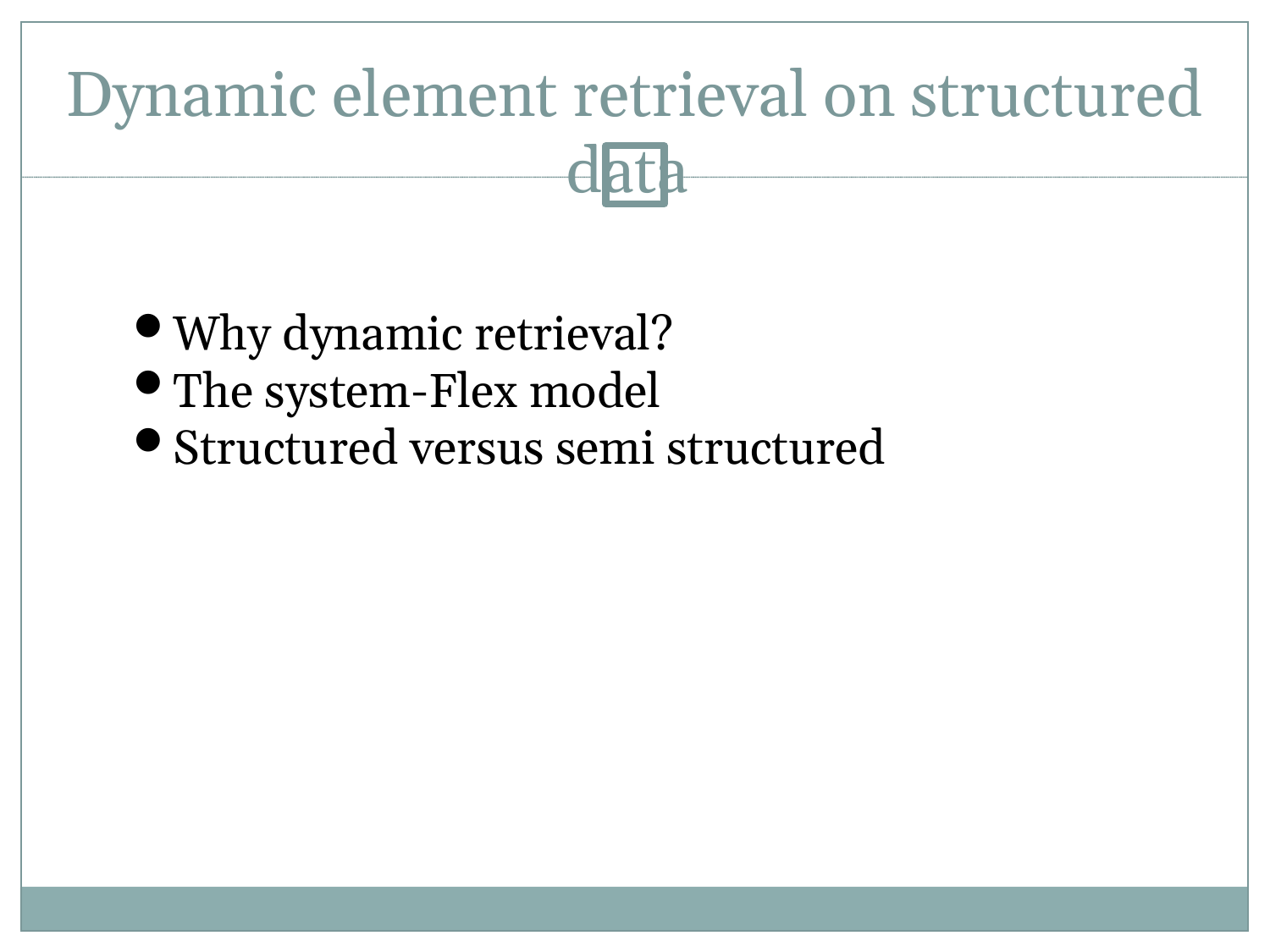

Dynamic element retrieval on structured data
Why dynamic retrieval?
The system-Flex model
Structured versus semi structured